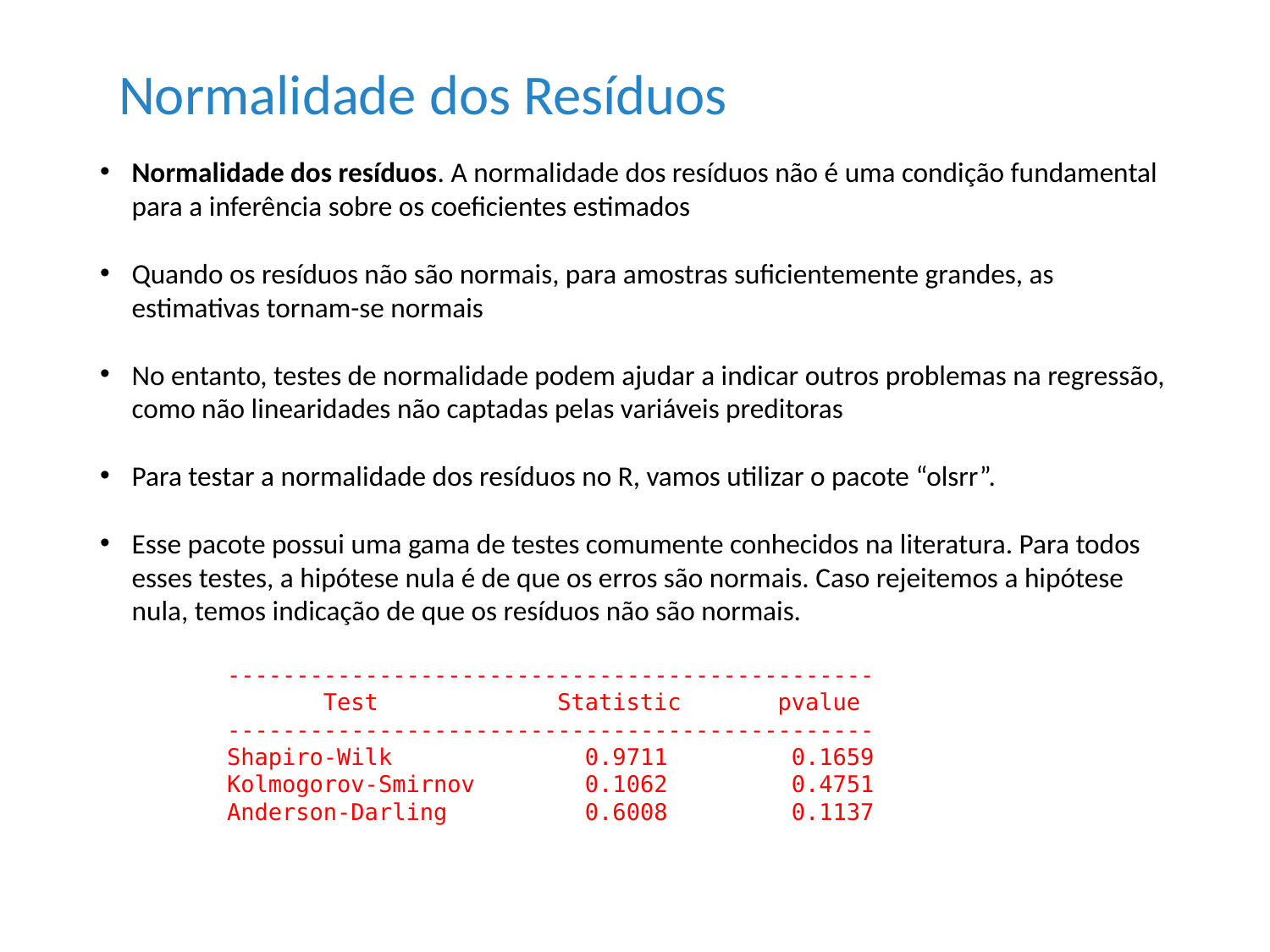

# Normalidade dos Resíduos
Normalidade dos resíduos. A normalidade dos resíduos não é uma condição fundamental para a inferência sobre os coeficientes estimados

Quando os resíduos não são normais, para amostras suficientemente grandes, as estimativas tornam-se normais

No entanto, testes de normalidade podem ajudar a indicar outros problemas na regressão, como não linearidades não captadas pelas variáveis preditoras

Para testar a normalidade dos resíduos no R, vamos utilizar o pacote “olsrr”.

Esse pacote possui uma gama de testes comumente conhecidos na literatura. Para todos esses testes, a hipótese nula é de que os erros são normais. Caso rejeitemos a hipótese nula, temos indicação de que os resíduos não são normais.

-----------------------------------------------
       Test             Statistic       pvalue
-----------------------------------------------
Shapiro-Wilk              0.9711         0.1659
Kolmogorov-Smirnov        0.1062         0.4751
Anderson-Darling          0.6008         0.1137